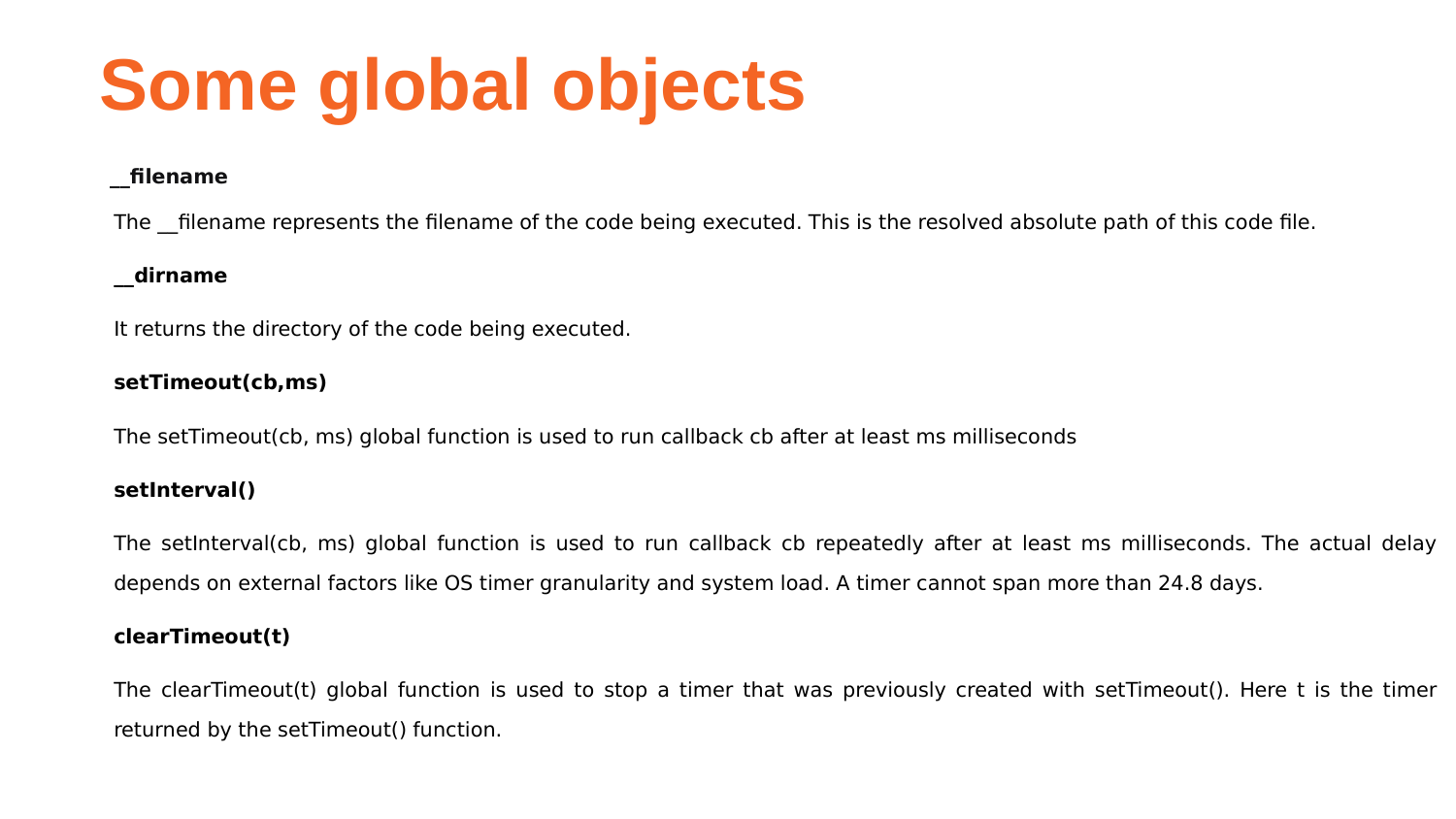

Some global objects
__filename
The __filename represents the filename of the code being executed. This is the resolved absolute path of this code file.
__dirname
It returns the directory of the code being executed.
setTimeout(cb,ms)
The setTimeout(cb, ms) global function is used to run callback cb after at least ms milliseconds
setInterval()
The setInterval(cb, ms) global function is used to run callback cb repeatedly after at least ms milliseconds. The actual delay depends on external factors like OS timer granularity and system load. A timer cannot span more than 24.8 days.
clearTimeout(t)
The clearTimeout(t) global function is used to stop a timer that was previously created with setTimeout(). Here t is the timer returned by the setTimeout() function.